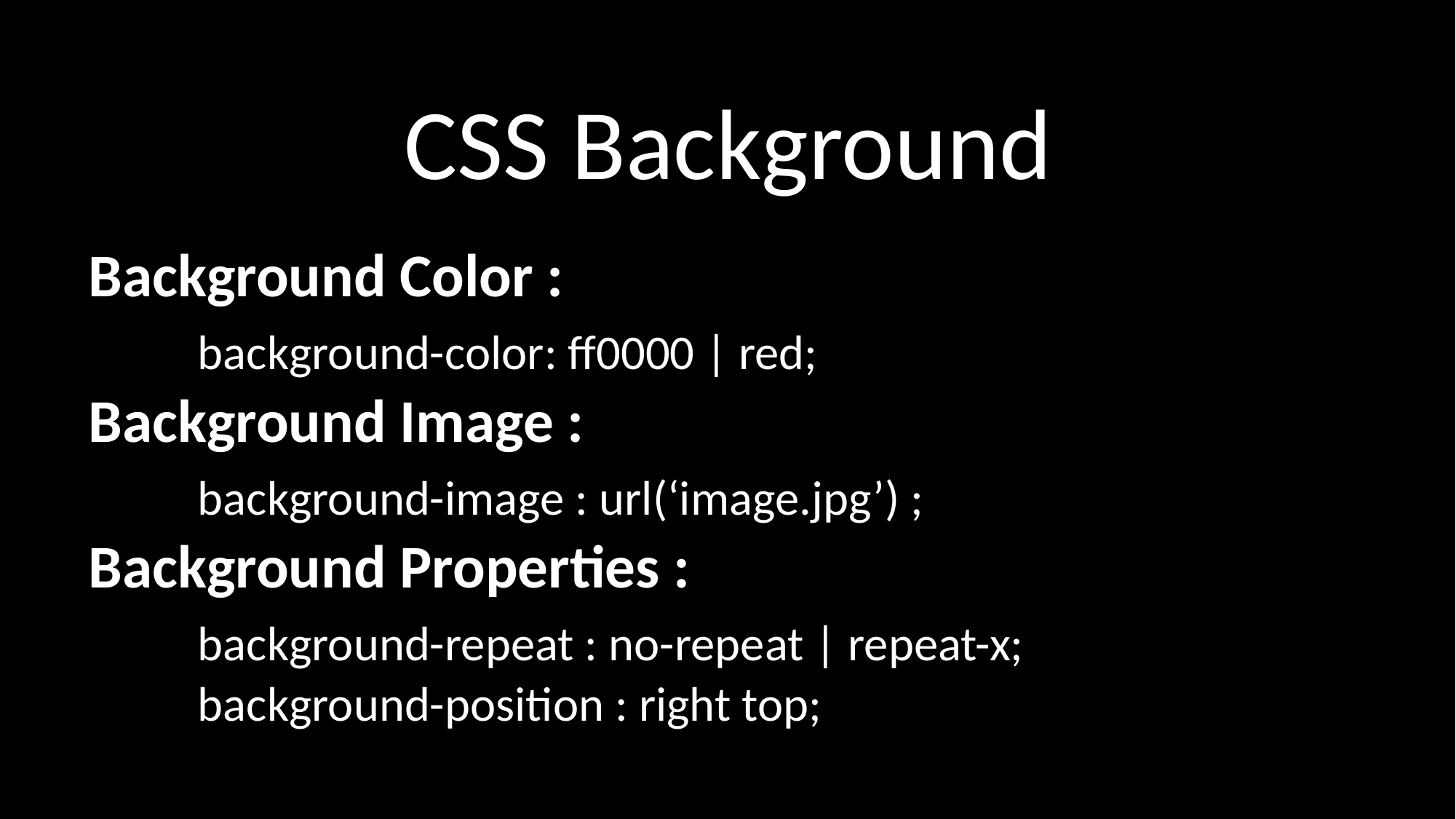

CSS Background
Background Color :
	background-color: ff0000 | red;
Background Image :
	background-image : url(‘image.jpg’) ;
Background Properties :
	background-repeat : no-repeat | repeat-x;
	background-position : right top;